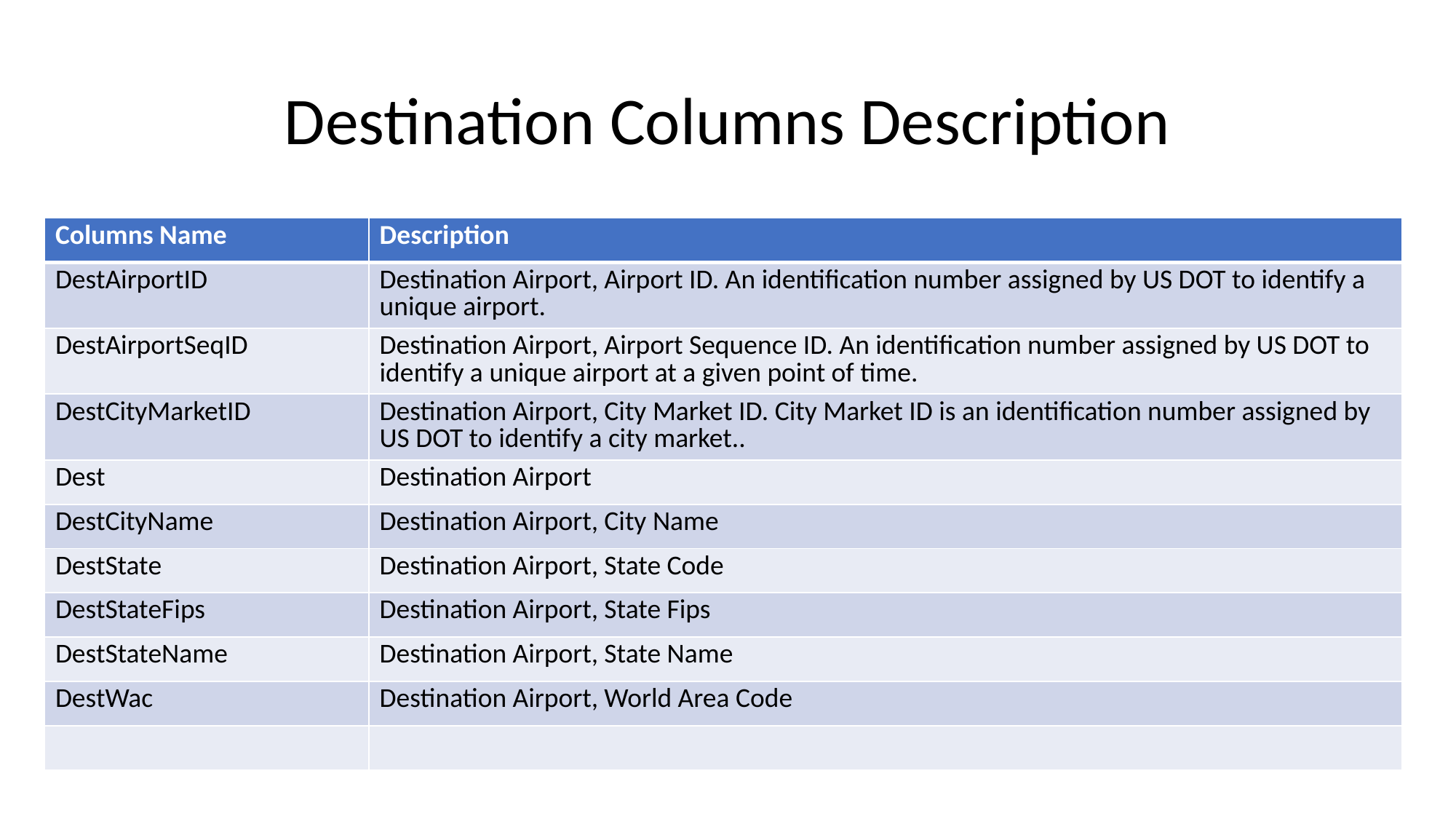

# Destination Columns Description
| Columns Name | Description |
| --- | --- |
| DestAirportID | Destination Airport, Airport ID. An identification number assigned by US DOT to identify a unique airport. |
| DestAirportSeqID | Destination Airport, Airport Sequence ID. An identification number assigned by US DOT to identify a unique airport at a given point of time. |
| DestCityMarketID | Destination Airport, City Market ID. City Market ID is an identification number assigned by US DOT to identify a city market.. |
| Dest | Destination Airport |
| DestCityName | Destination Airport, City Name |
| DestState | Destination Airport, State Code |
| DestStateFips | Destination Airport, State Fips |
| DestStateName | Destination Airport, State Name |
| DestWac | Destination Airport, World Area Code |
|  |  |